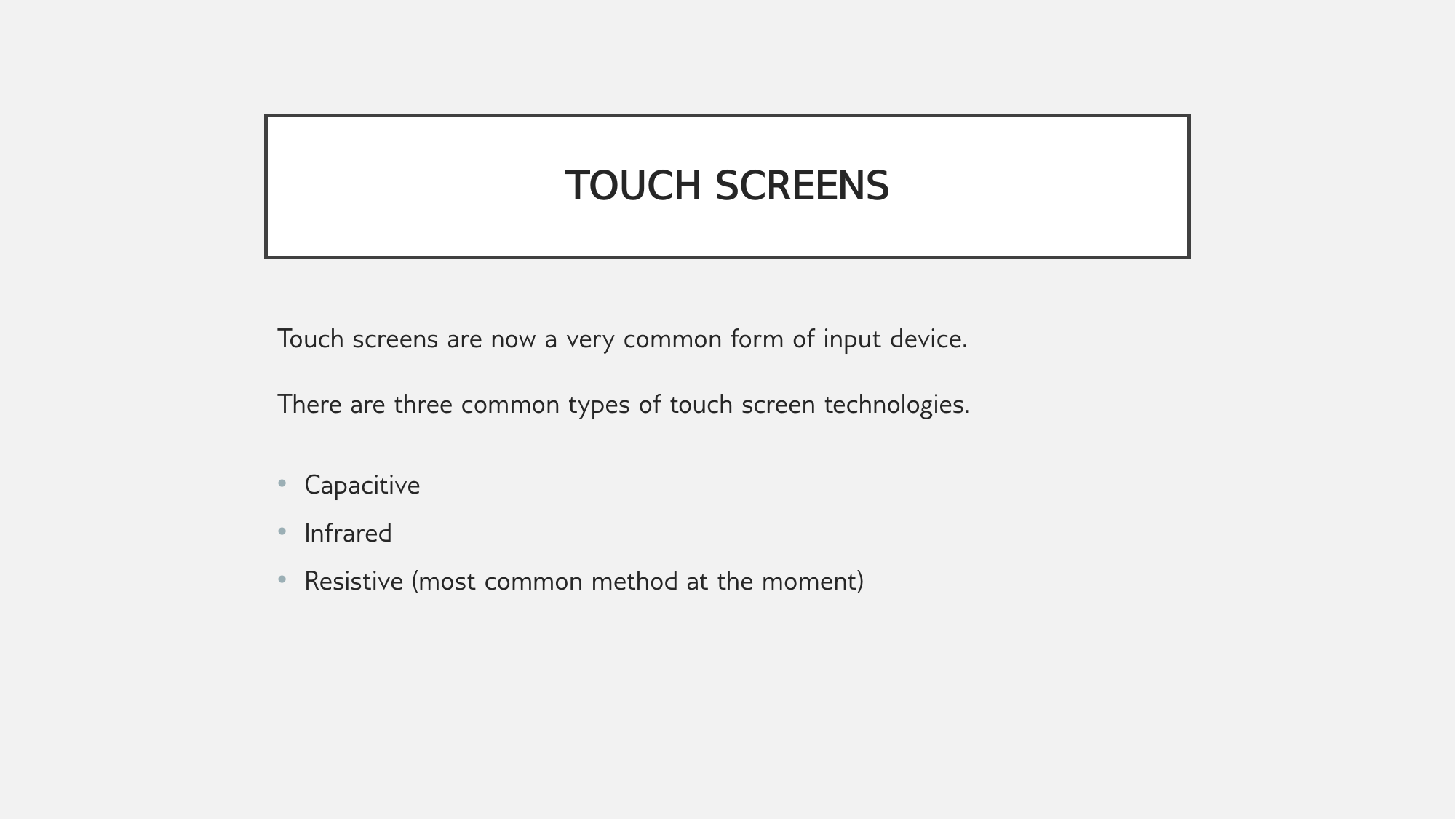

TOUCH SCREENS
Touch screens are now a very common form of input device.

There are three common types of touch screen technologies.

Capacitive
Infrared
Resistive (most common method at the moment)